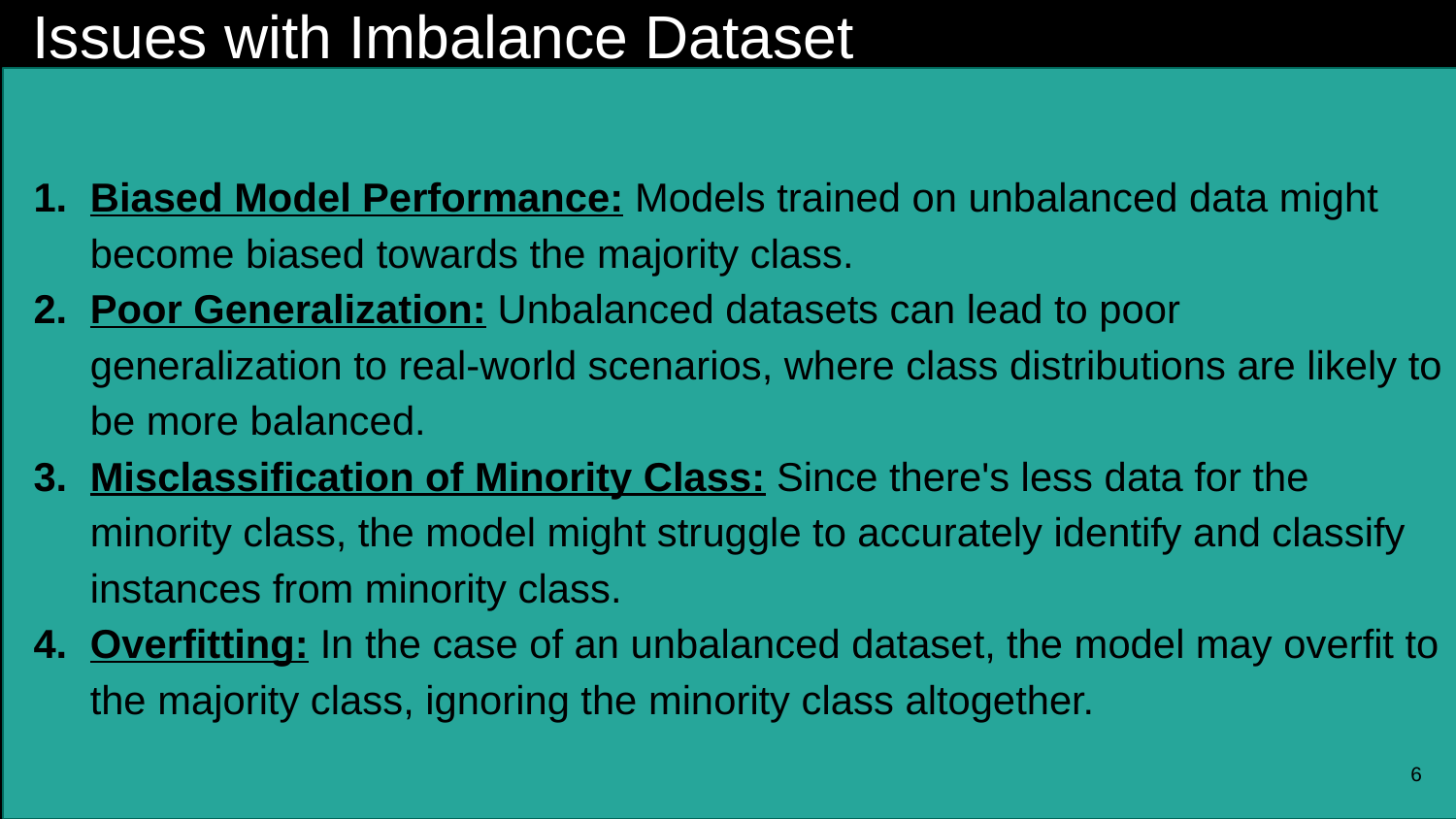

# Issues with Imbalance Dataset
Biased Model Performance: Models trained on unbalanced data might become biased towards the majority class.
Poor Generalization: Unbalanced datasets can lead to poor generalization to real-world scenarios, where class distributions are likely to be more balanced.
Misclassification of Minority Class: Since there's less data for the minority class, the model might struggle to accurately identify and classify instances from minority class.
Overfitting: In the case of an unbalanced dataset, the model may overfit to the majority class, ignoring the minority class altogether.
6